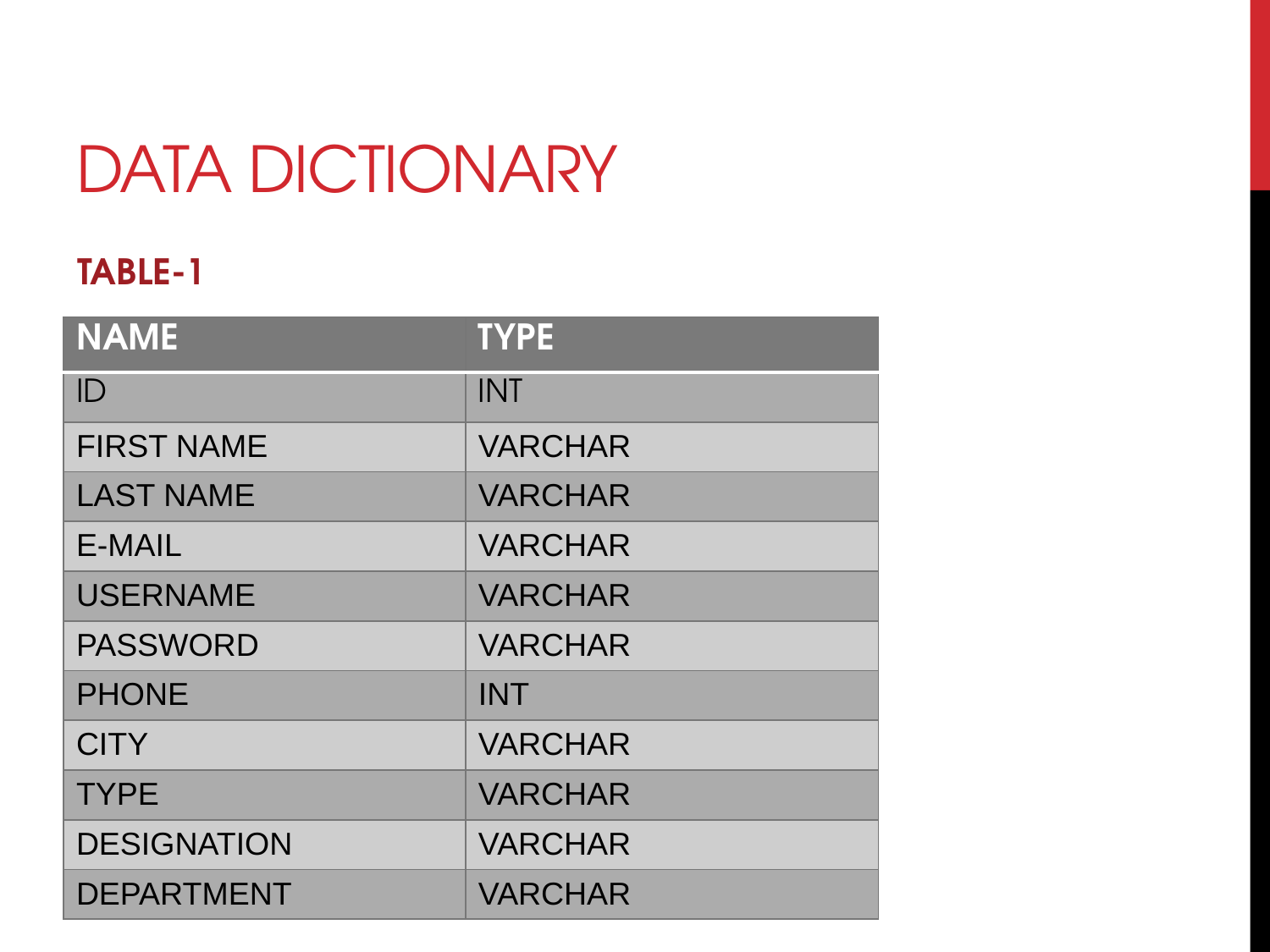

# Data dictionary
TABLE-1
| NAME | TYPE |
| --- | --- |
| ID | INT |
| FIRST NAME | VARCHAR |
| LAST NAME | VARCHAR |
| E-MAIL | VARCHAR |
| USERNAME | VARCHAR |
| PASSWORD | VARCHAR |
| PHONE | INT |
| CITY | VARCHAR |
| TYPE | VARCHAR |
| DESIGNATION | VARCHAR |
| DEPARTMENT | VARCHAR |